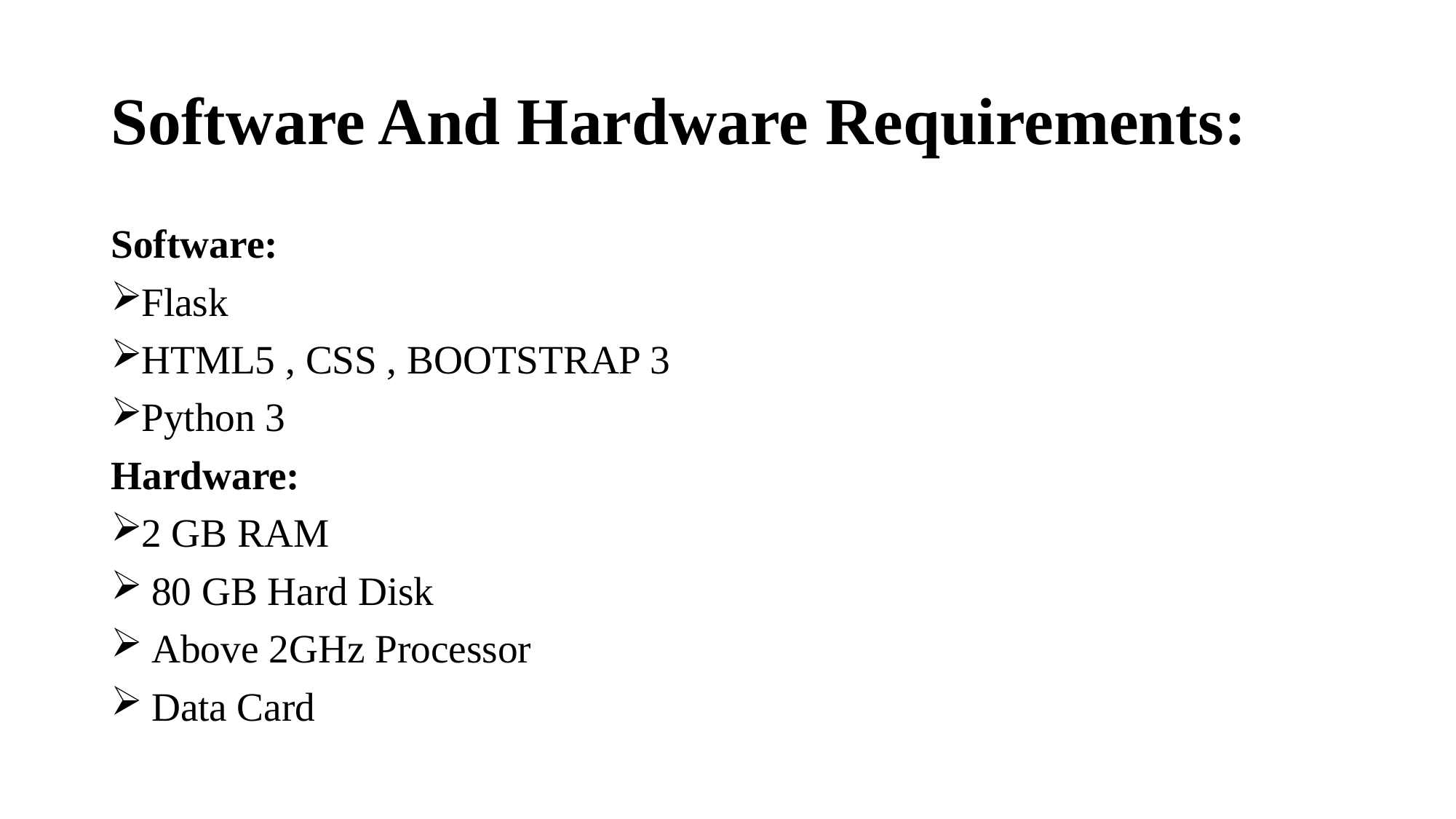

# Software And Hardware Requirements:
Software:
Flask
HTML5 , CSS , BOOTSTRAP 3
Python 3
Hardware:
2 GB RAM
 80 GB Hard Disk
 Above 2GHz Processor
 Data Card